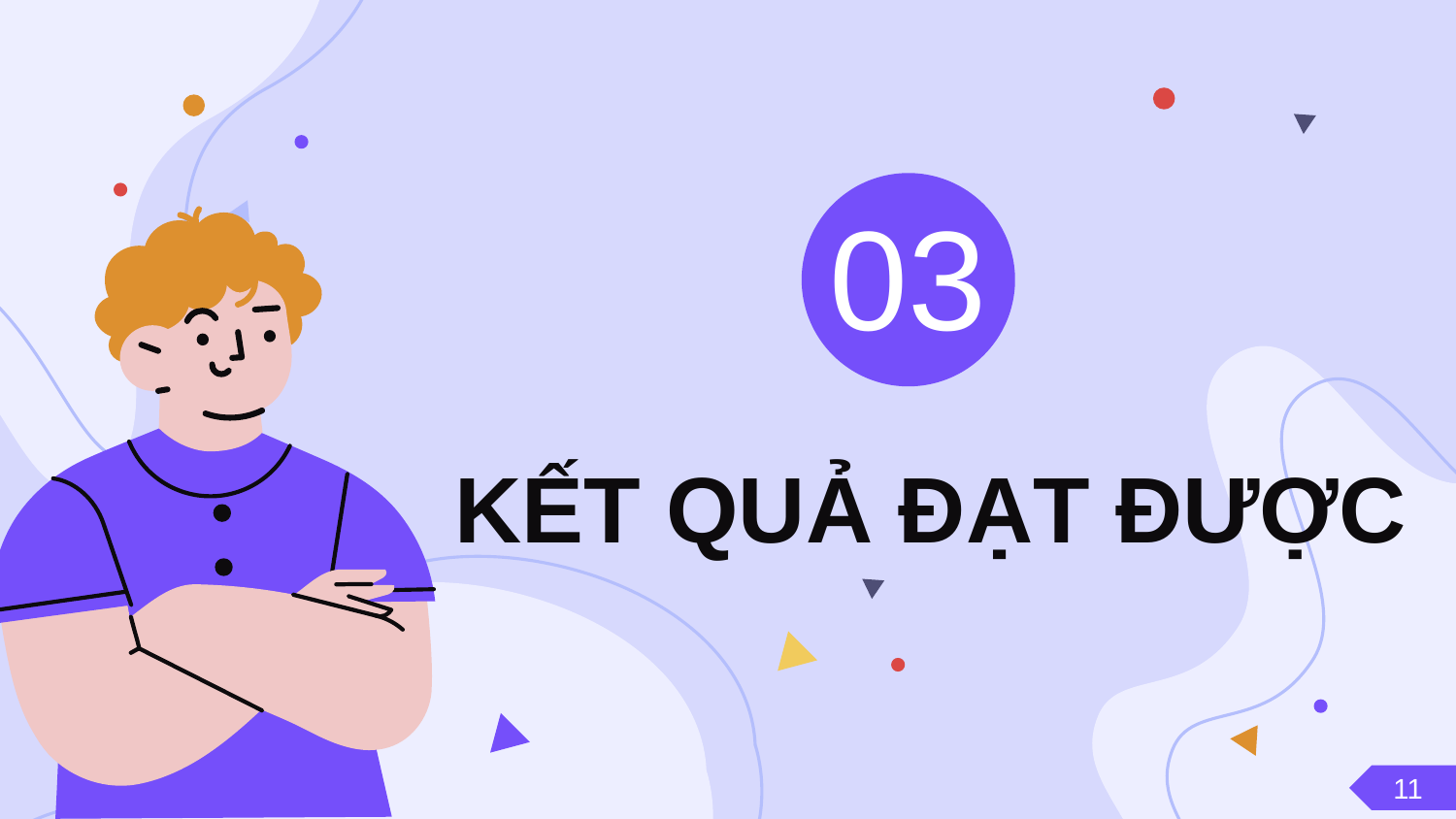

03
# KẾT QUẢ ĐẠT ĐƯỢC
11